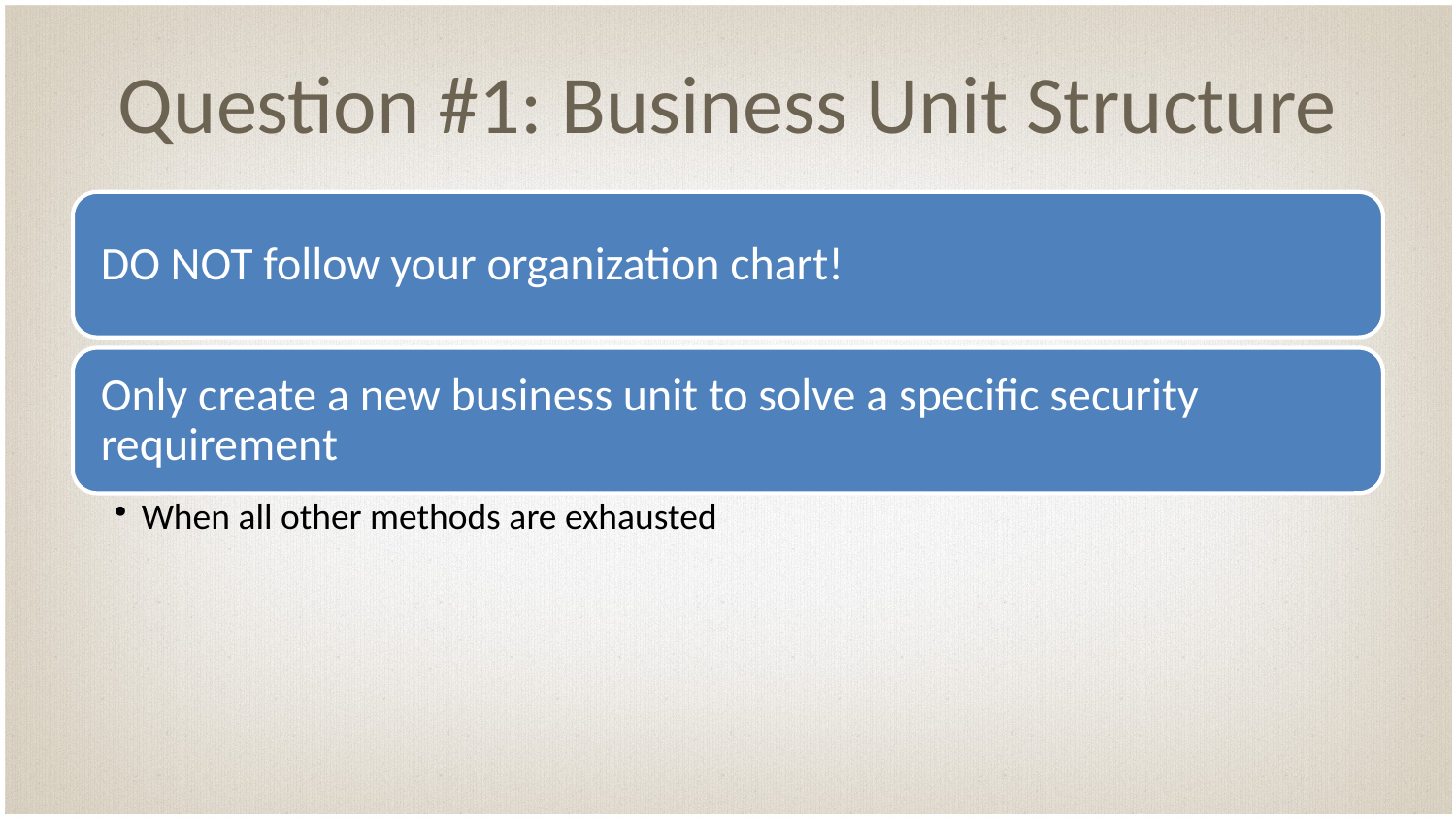

# Question #1: Business Unit Structure
DO NOT follow your organization chart!
Only create a new business unit to solve a specific security requirement
When all other methods are exhausted